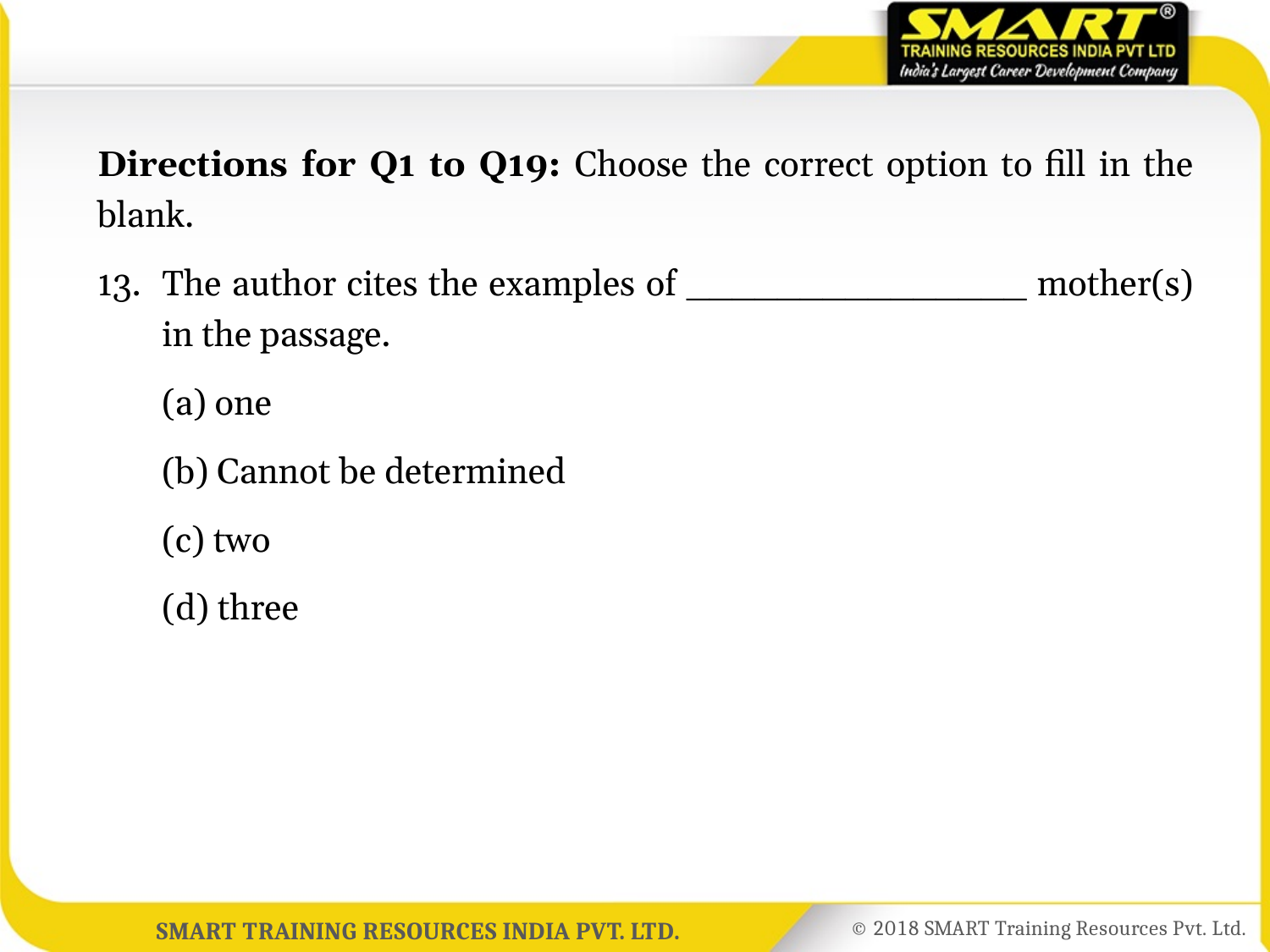

Directions for Q1 to Q19: Choose the correct option to fill in the blank.
13.	The author cites the examples of _______________ mother(s) in the passage.
	(a) one
	(b) Cannot be determined
	(c) two
	(d) three